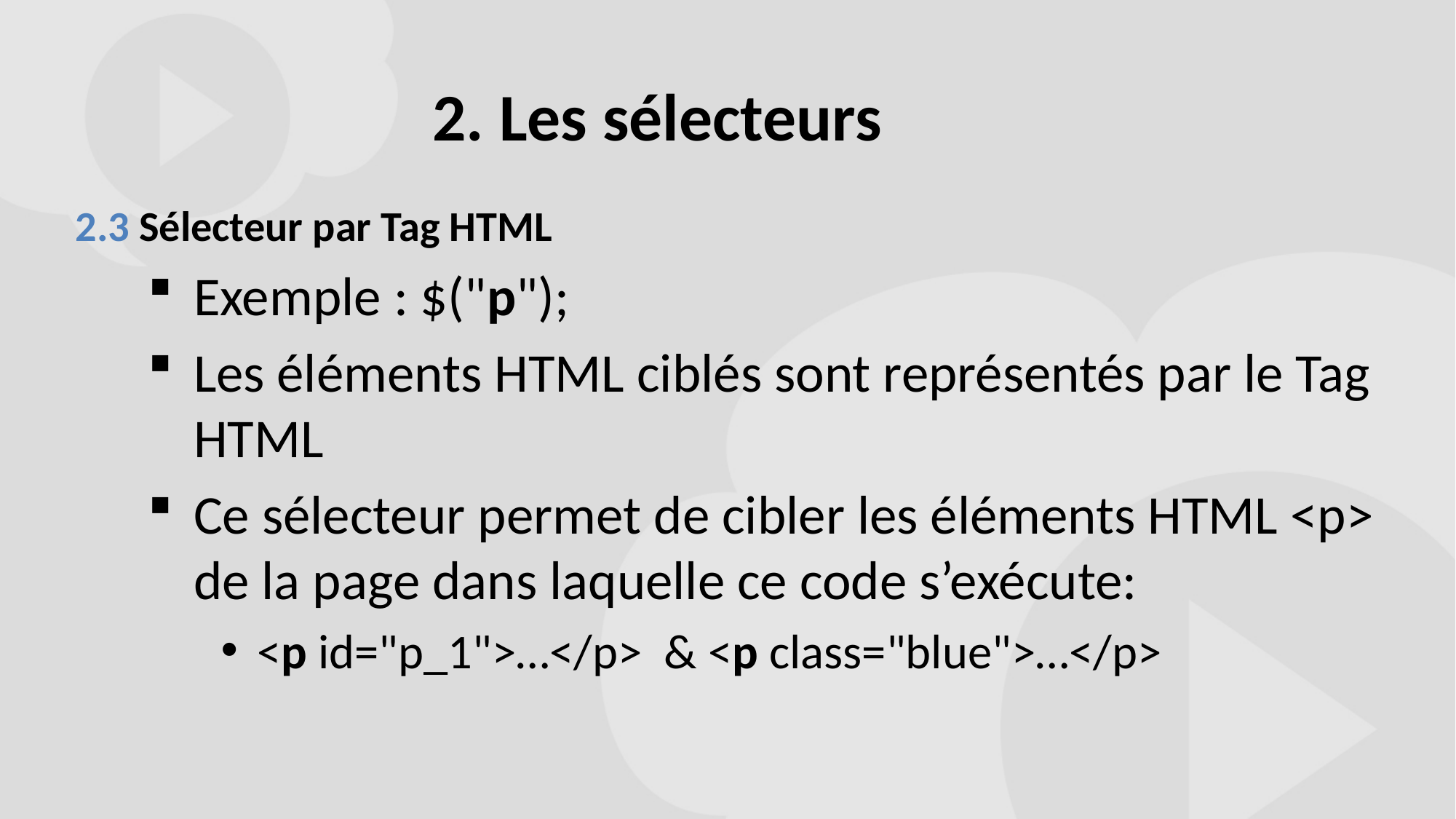

# 2. Les sélecteurs
2.3 Sélecteur par Tag HTML
Exemple : $("p");
Les éléments HTML ciblés sont représentés par le Tag HTML
Ce sélecteur permet de cibler les éléments HTML <p> de la page dans laquelle ce code s’exécute:
<p id="p_1">…</p>  & <p class="blue">…</p>